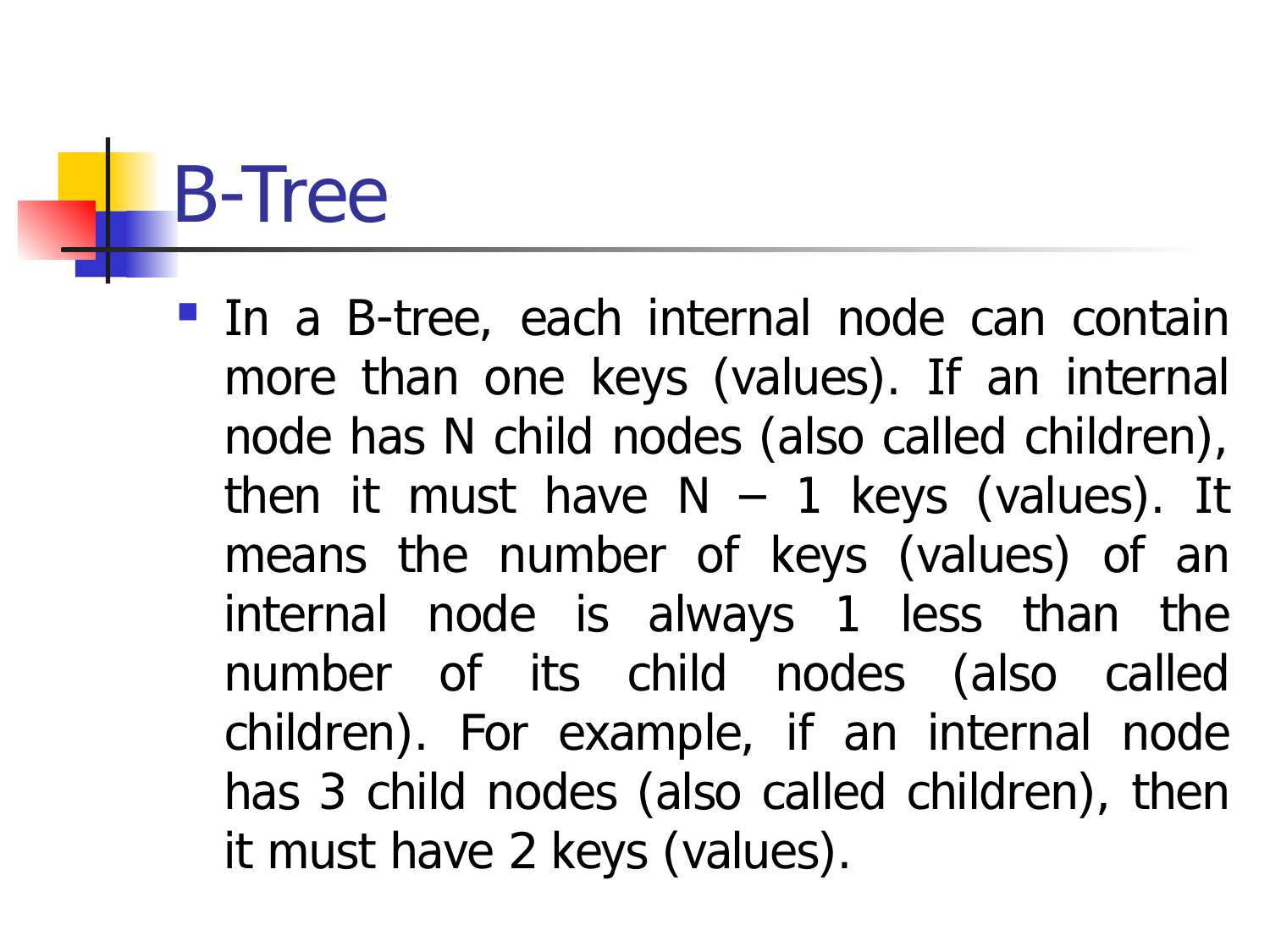

# B-Tree
In a B-tree, each internal node can contain more than one keys (values). If an internal node has N child nodes (also called children), then it must have N – 1 keys (values). It means the number of keys (values) of an internal node is always 1 less than the number of its child nodes (also called children). For example, if an internal node has 3 child nodes (also called children), then it must have 2 keys (values).